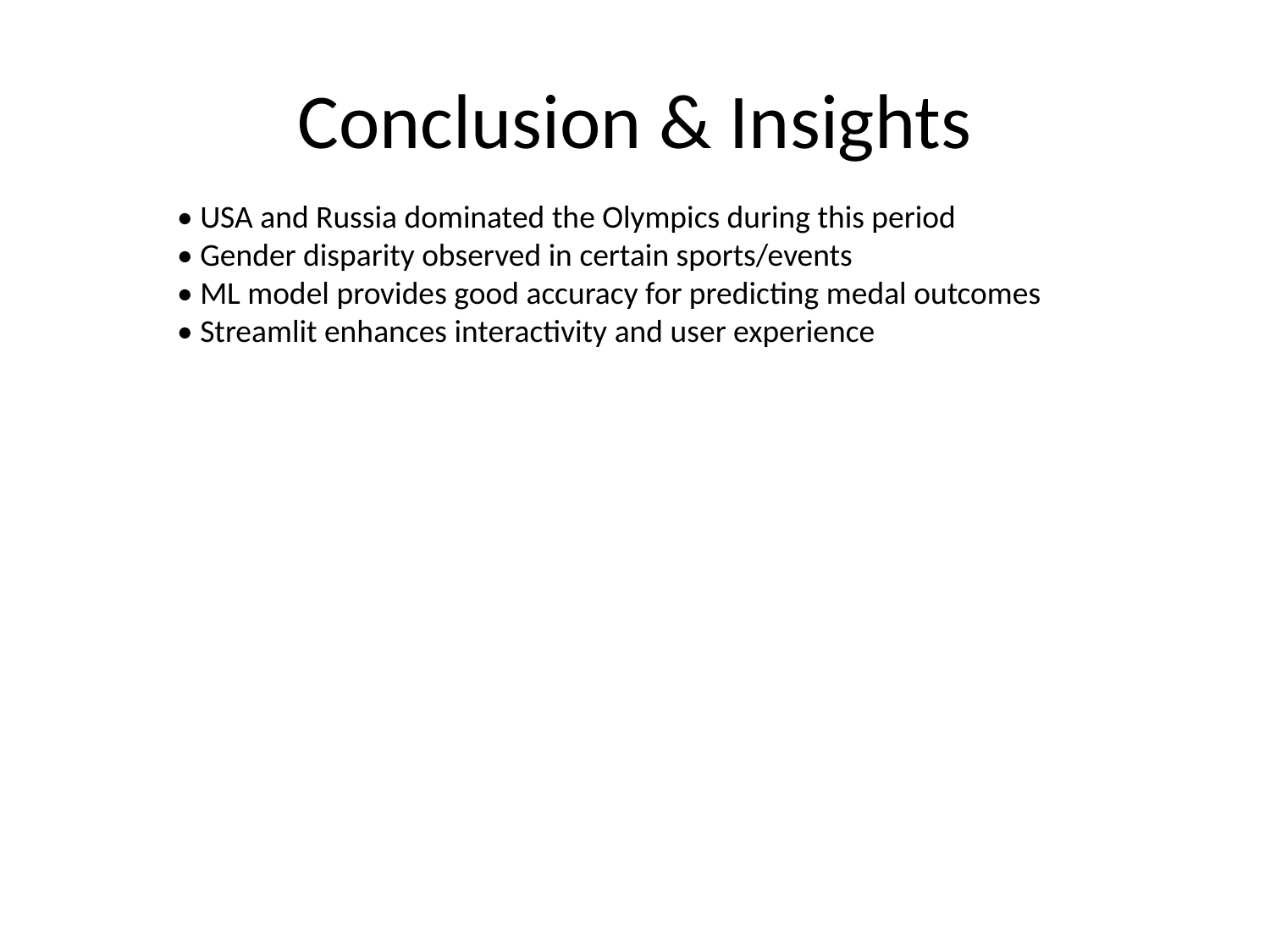

# Conclusion & Insights
• USA and Russia dominated the Olympics during this period
• Gender disparity observed in certain sports/events
• ML model provides good accuracy for predicting medal outcomes
• Streamlit enhances interactivity and user experience